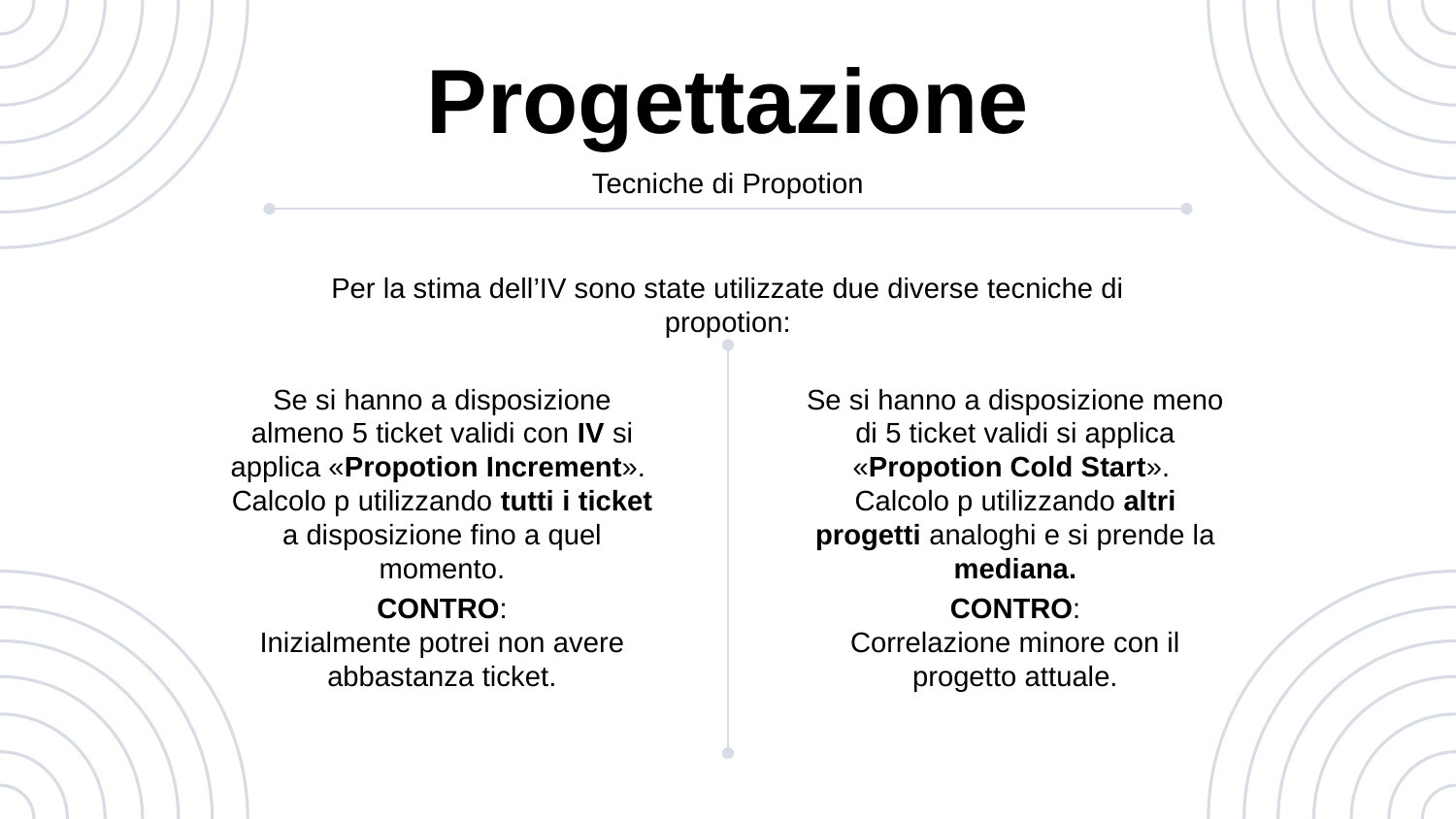

Progettazione
Tecniche di Propotion
Per la stima dell’IV sono state utilizzate due diverse tecniche di propotion:
Se si hanno a disposizione almeno 5 ticket validi con IV si applica «Propotion Increment».
Calcolo p utilizzando tutti i ticket a disposizione fino a quel momento.
Se si hanno a disposizione meno di 5 ticket validi si applica «Propotion Cold Start».
Calcolo p utilizzando altri progetti analoghi e si prende la mediana.

CONTRO:
Inizialmente potrei non avere abbastanza ticket.

CONTRO:
Correlazione minore con il progetto attuale.